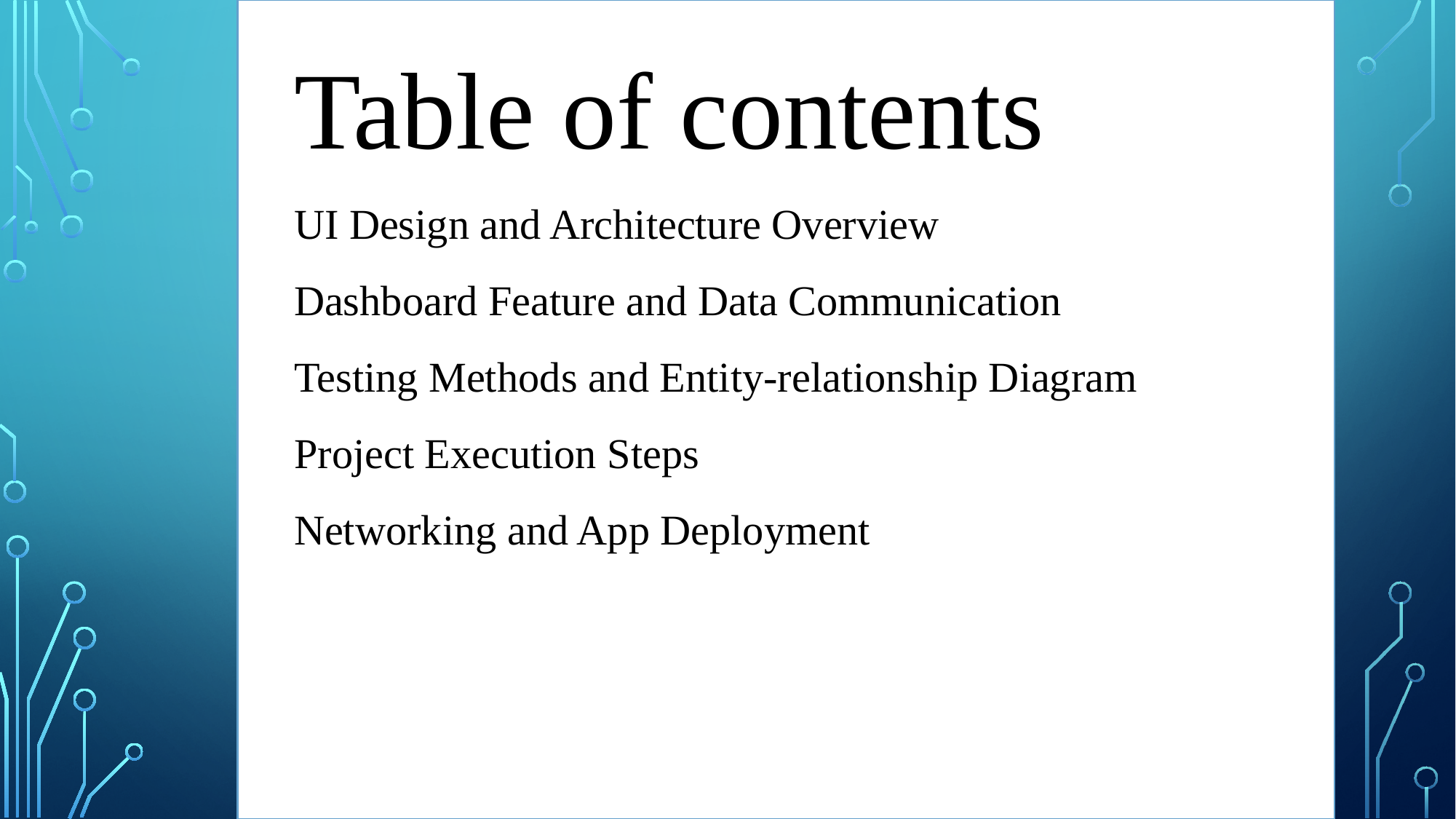

Table of contents
UI Design and Architecture Overview
Dashboard Feature and Data Communication
Testing Methods and Entity-relationship Diagram
Project Execution Steps
Networking and App Deployment